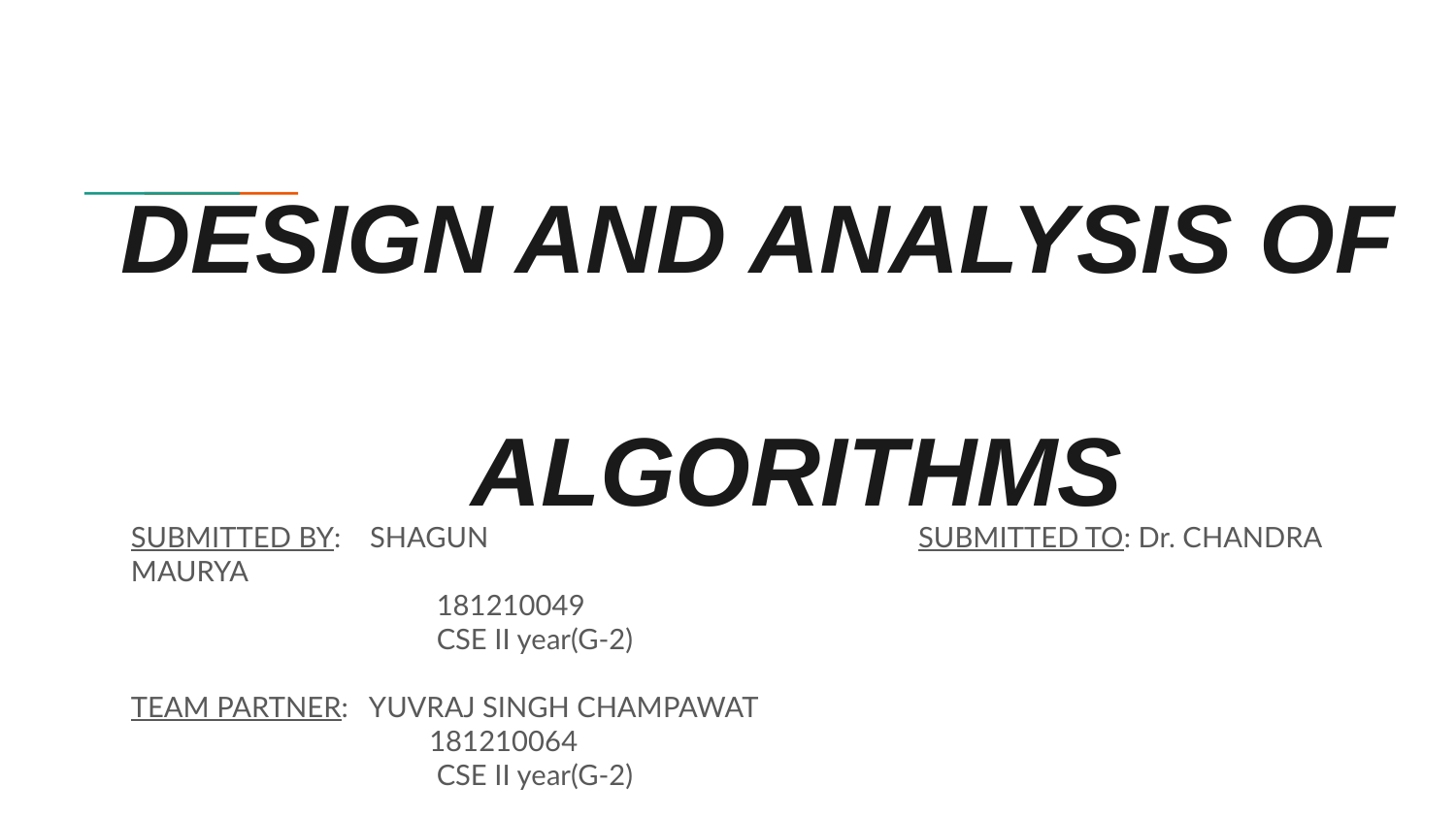

# DESIGN AND ANALYSIS OF
             ALGORITHMS
SUBMITTED BY:    SHAGUN                                                           SUBMITTED TO: Dr. CHANDRA MAURYA
                                          181210049
                                          CSE II year(G-2)

TEAM PARTNER:   YUVRAJ SINGH CHAMPAWAT
                                         181210064
                                          CSE II year(G-2)